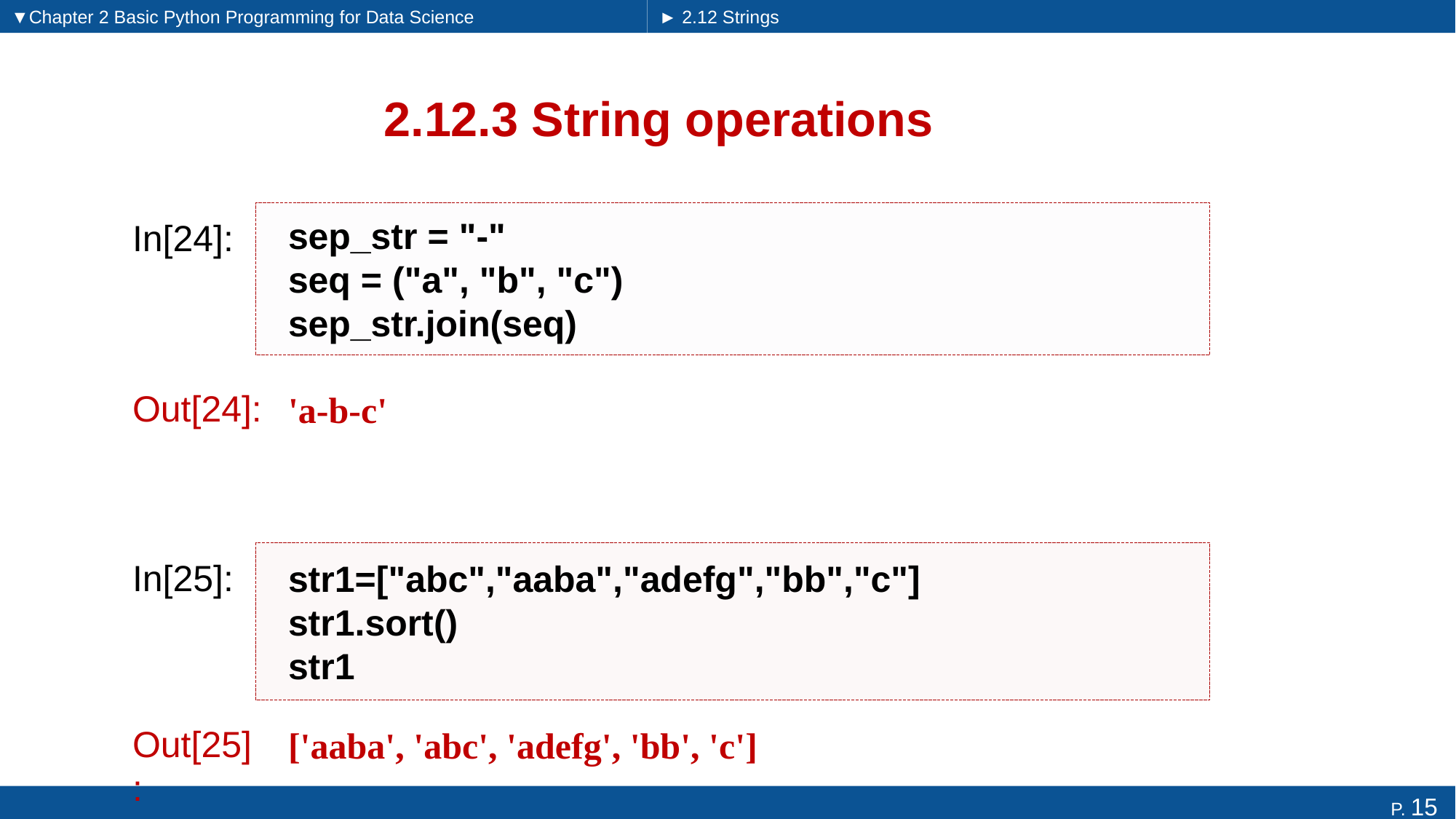

▼Chapter 2 Basic Python Programming for Data Science
► 2.12 Strings

# 2.12.3 String operations
sep_str = "-"
seq = ("a", "b", "c")
sep_str.join(seq)
In[24]:
'a-b-c'
Out[24]:
str1=["abc","aaba","adefg","bb","c"]
str1.sort()
str1
In[25]:
['aaba', 'abc', 'adefg', 'bb', 'c']
Out[25]: